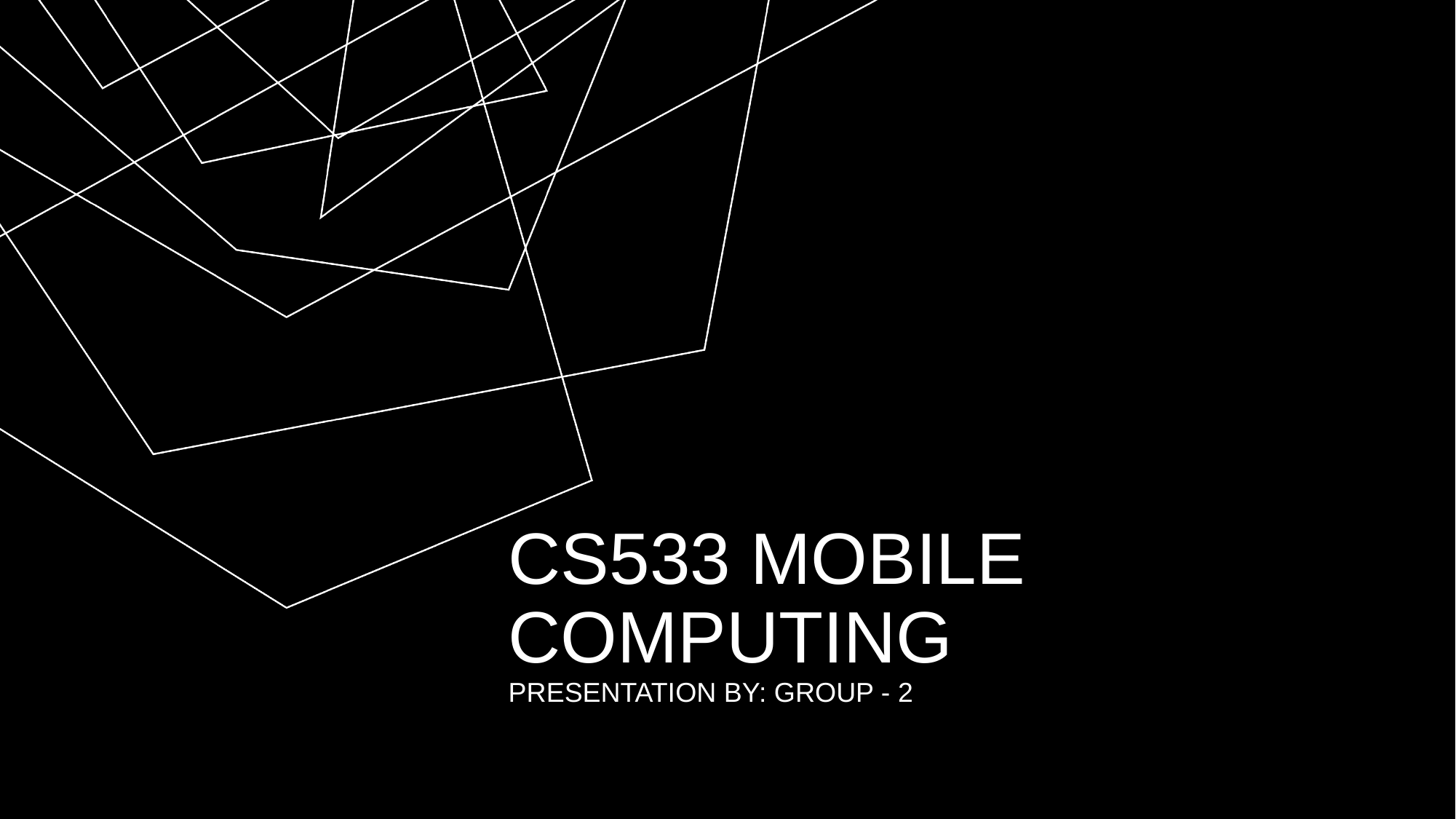

# CS533 Mobile Computing Presentation by: Group - 2